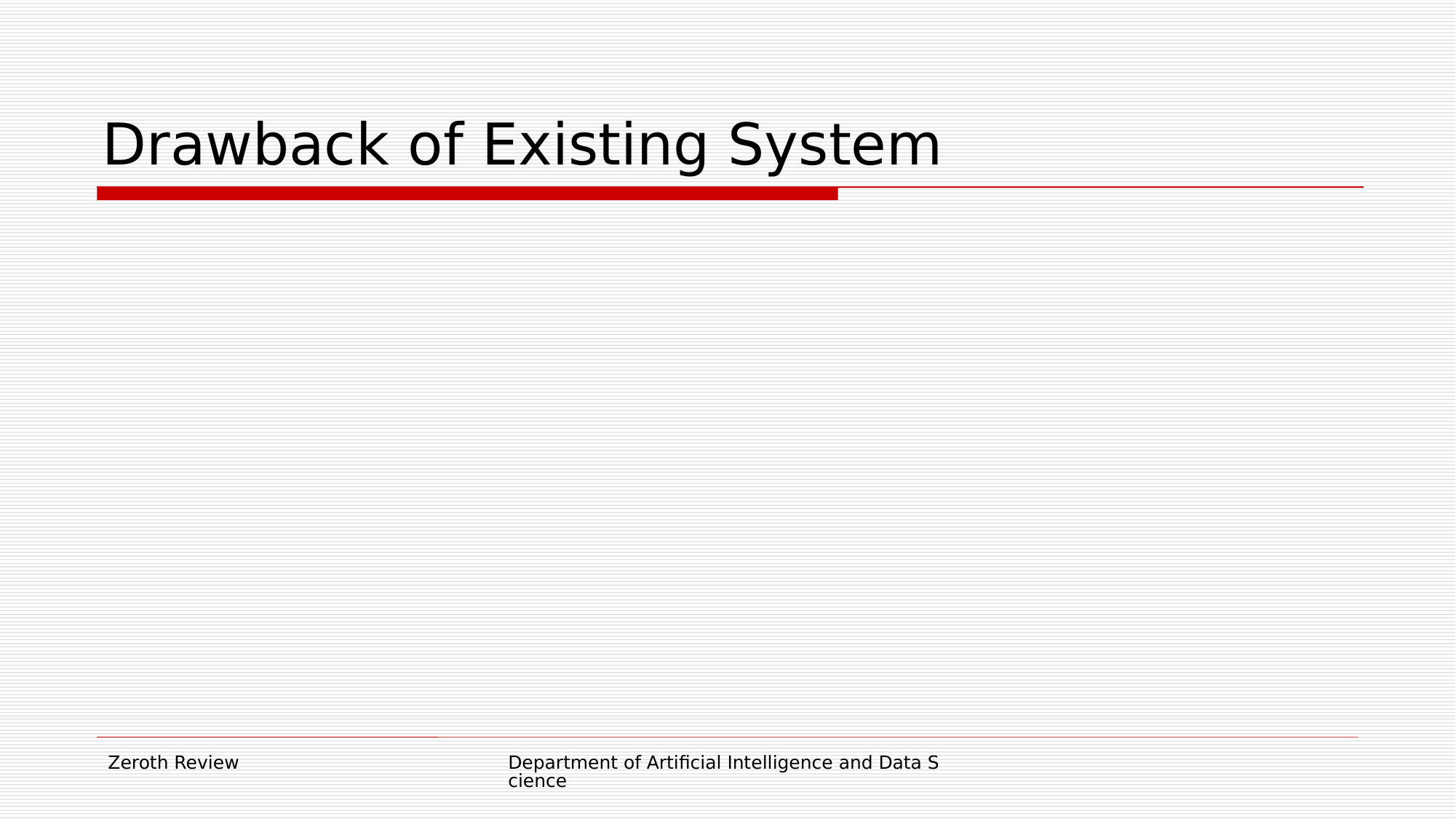

# Drawback of Existing System

Zeroth Review
Department of Artificial Intelligence and Data Science
8